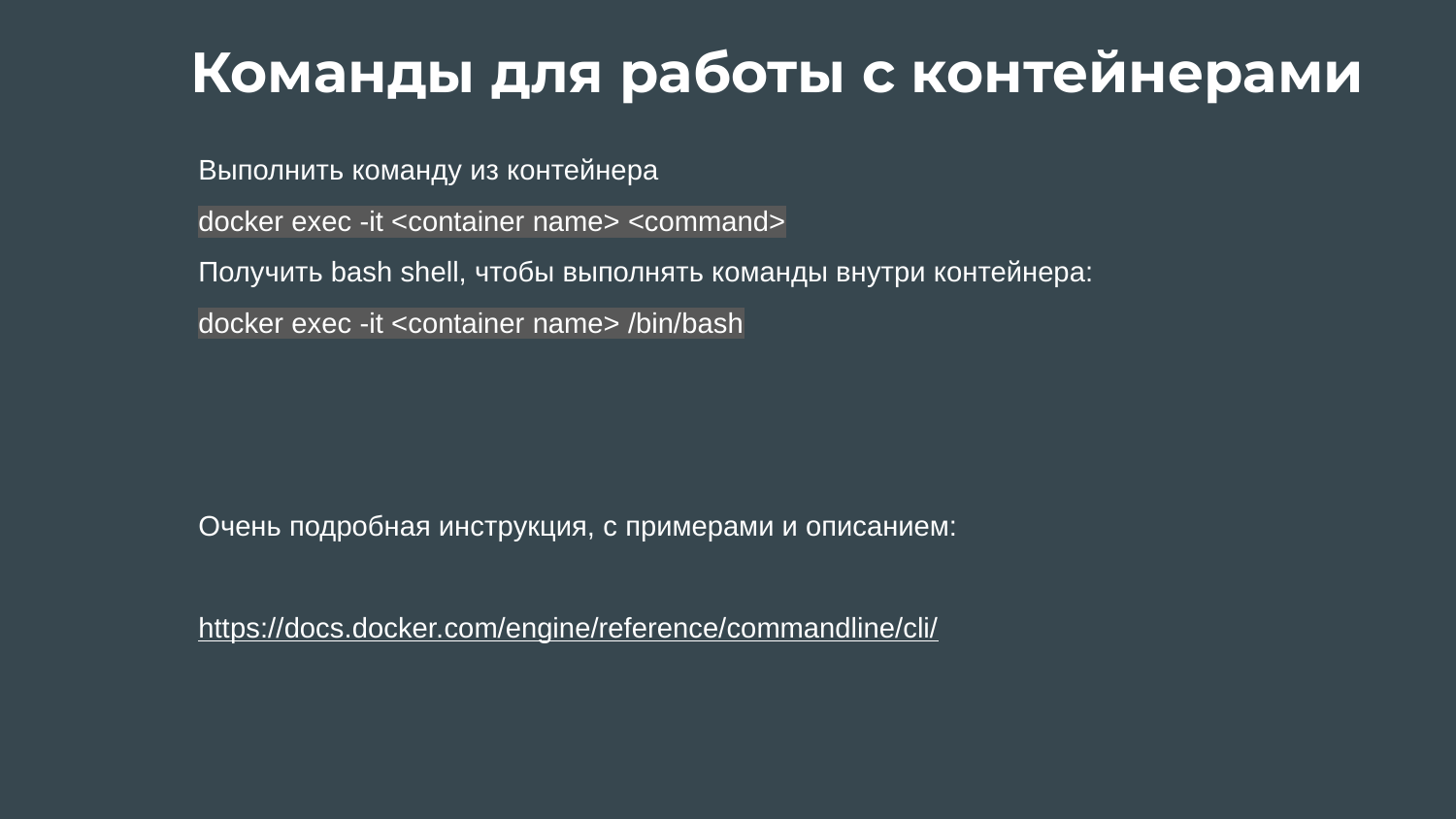

# Команды для работы с контейнерами
Выполнить команду из контейнера
docker exec -it <container name> <command>
Получить bash shell, чтобы выполнять команды внутри контейнера:
docker exec -it <container name> /bin/bash

Очень подробная инструкция, с примерами и описанием:

https://docs.docker.com/engine/reference/commandline/cli/